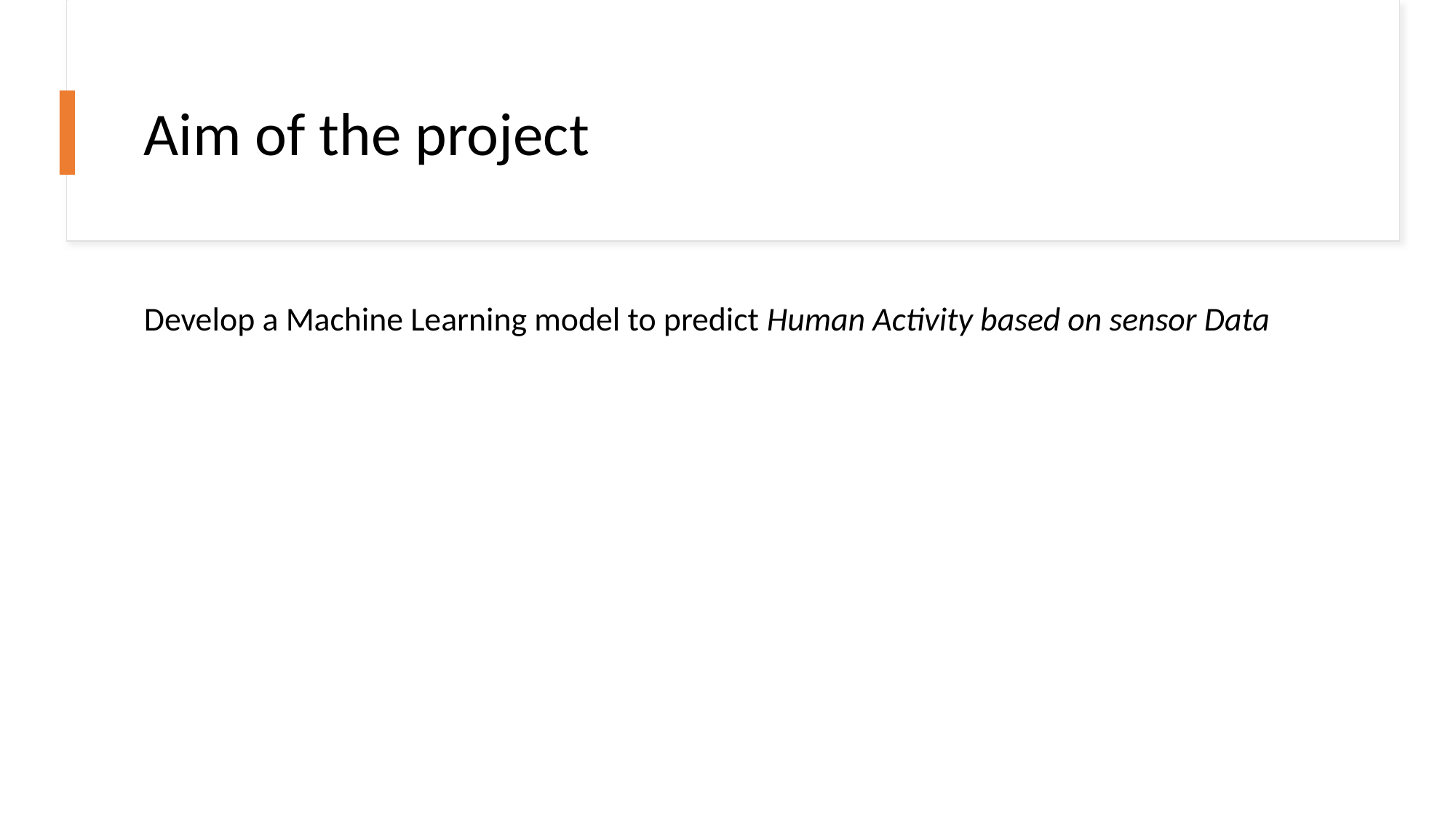

# Aim of the project

Develop a Machine Learning model to predict Human Activity based on sensor Data